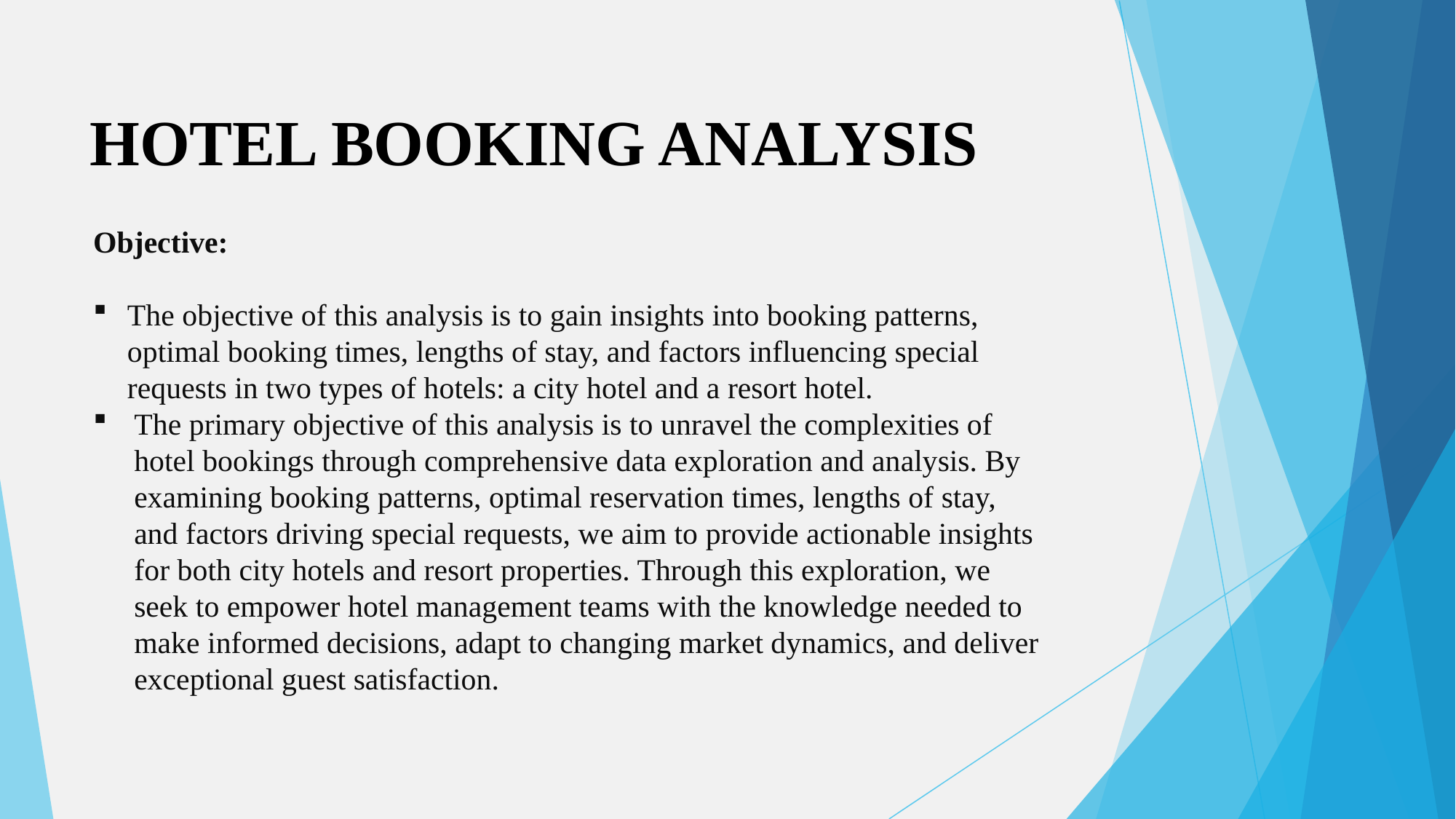

# HOTEL BOOKING ANALYSIS
Objective:

The objective of this analysis is to gain insights into booking patterns, optimal booking times, lengths of stay, and factors influencing special requests in two types of hotels: a city hotel and a resort hotel.
The primary objective of this analysis is to unravel the complexities of hotel bookings through comprehensive data exploration and analysis. By examining booking patterns, optimal reservation times, lengths of stay, and factors driving special requests, we aim to provide actionable insights for both city hotels and resort properties. Through this exploration, we seek to empower hotel management teams with the knowledge needed to make informed decisions, adapt to changing market dynamics, and deliver exceptional guest satisfaction.

2